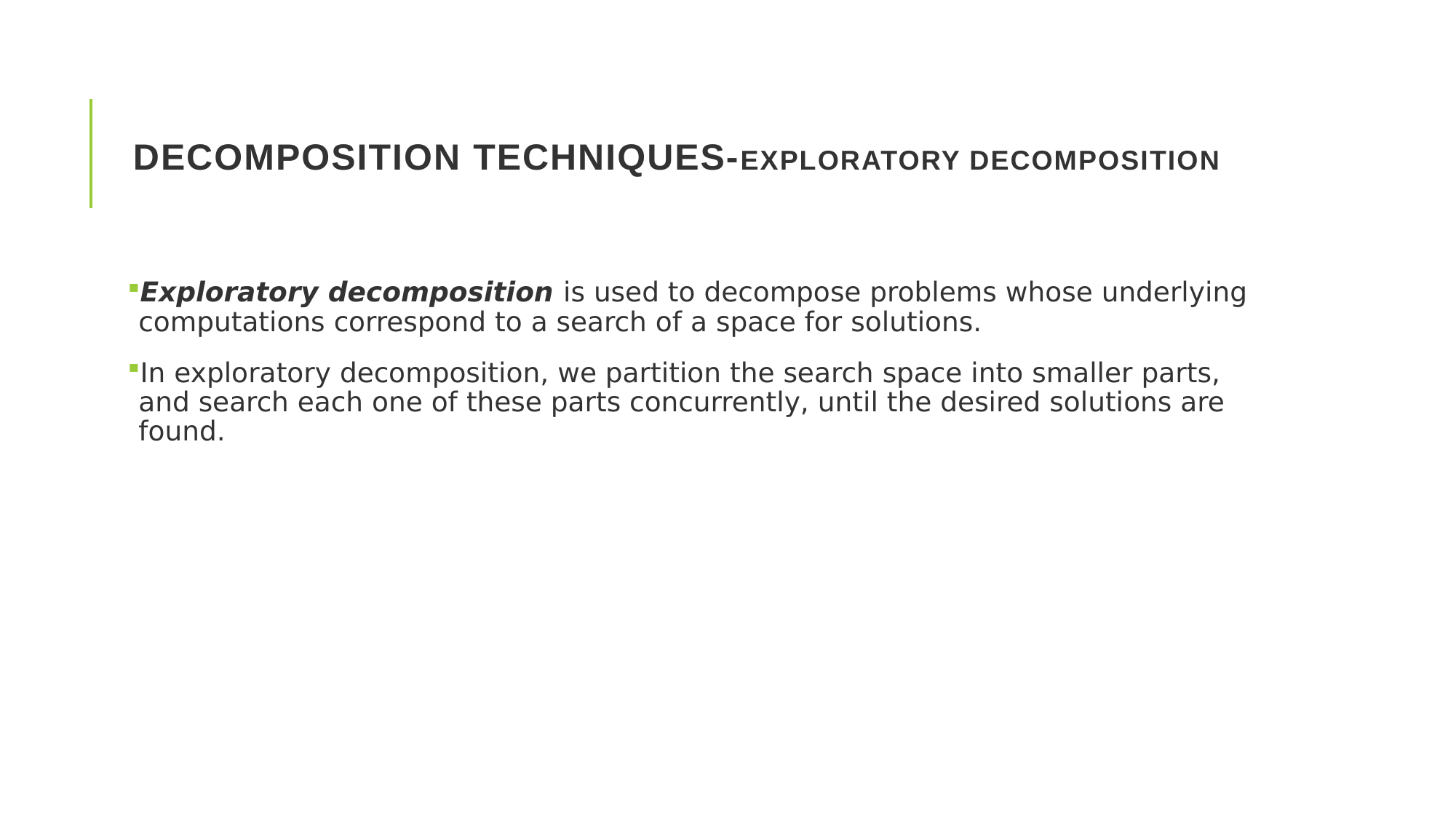

# Decomposition Techniques-Exploratory Decomposition
Exploratory decomposition is used to decompose problems whose underlying computations correspond to a search of a space for solutions.
In exploratory decomposition, we partition the search space into smaller parts, and search each one of these parts concurrently, until the desired solutions are found.